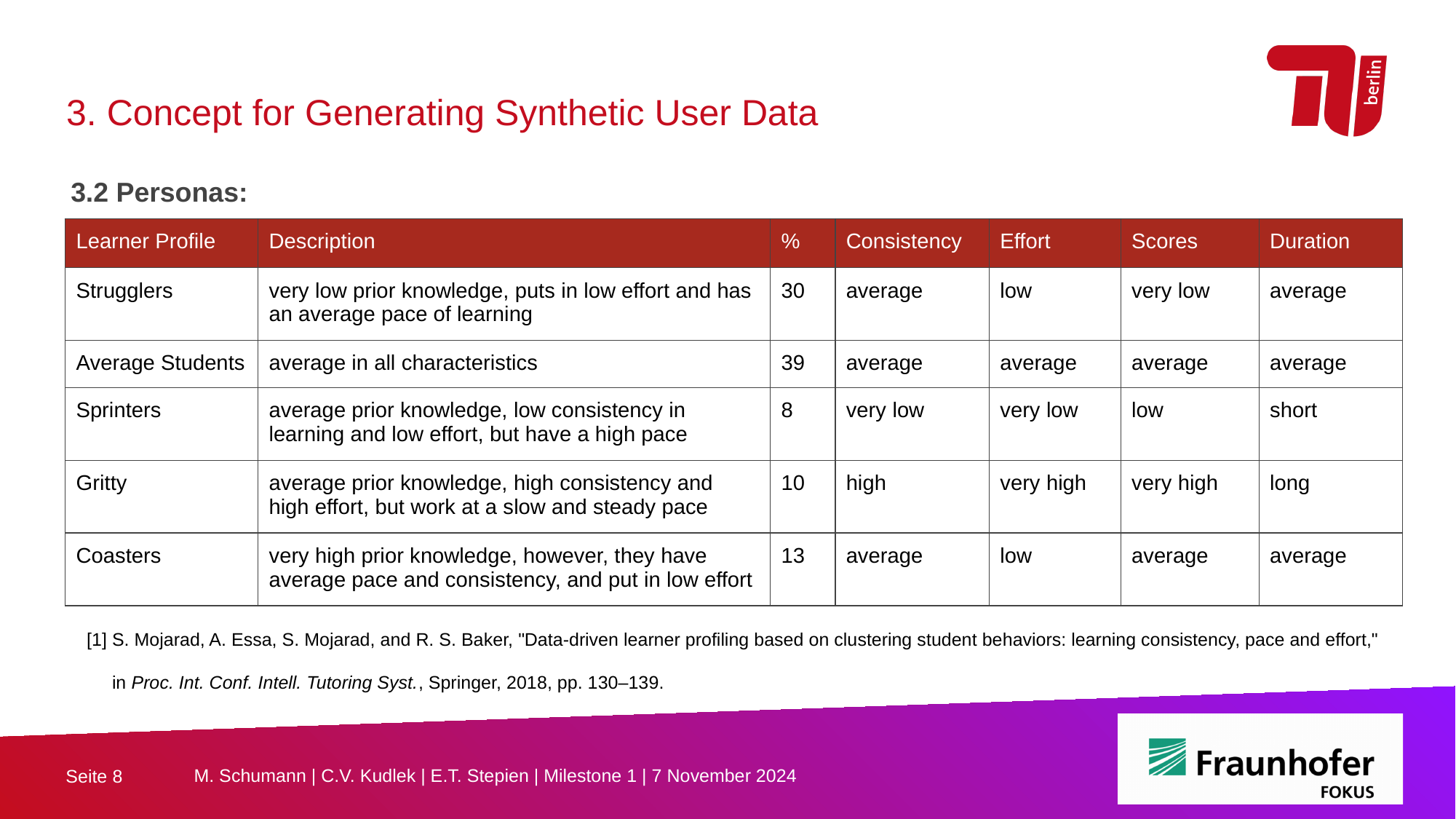

3. Concept for Generating Synthetic User Data
3.2 Personas:
| Learner Profile | Description | % | Consistency | Effort | Scores | Duration |
| --- | --- | --- | --- | --- | --- | --- |
| Strugglers | very low prior knowledge, puts in low effort and has an average pace of learning | 30 | average | low | very low | average |
| Average Students | average in all characteristics | 39 | average | average | average | average |
| Sprinters | average prior knowledge, low consistency in learning and low effort, but have a high pace | 8 | very low | very low | low | short |
| Gritty | average prior knowledge, high consistency and high effort, but work at a slow and steady pace | 10 | high | very high | very high | long |
| Coasters | very high prior knowledge, however, they have average pace and consistency, and put in low effort | 13 | average | low | average | average |
[1] S. Mojarad, A. Essa, S. Mojarad, and R. S. Baker, "Data-driven learner profiling based on clustering student behaviors: learning consistency, pace and effort,"
     in Proc. Int. Conf. Intell. Tutoring Syst., Springer, 2018, pp. 130–139.